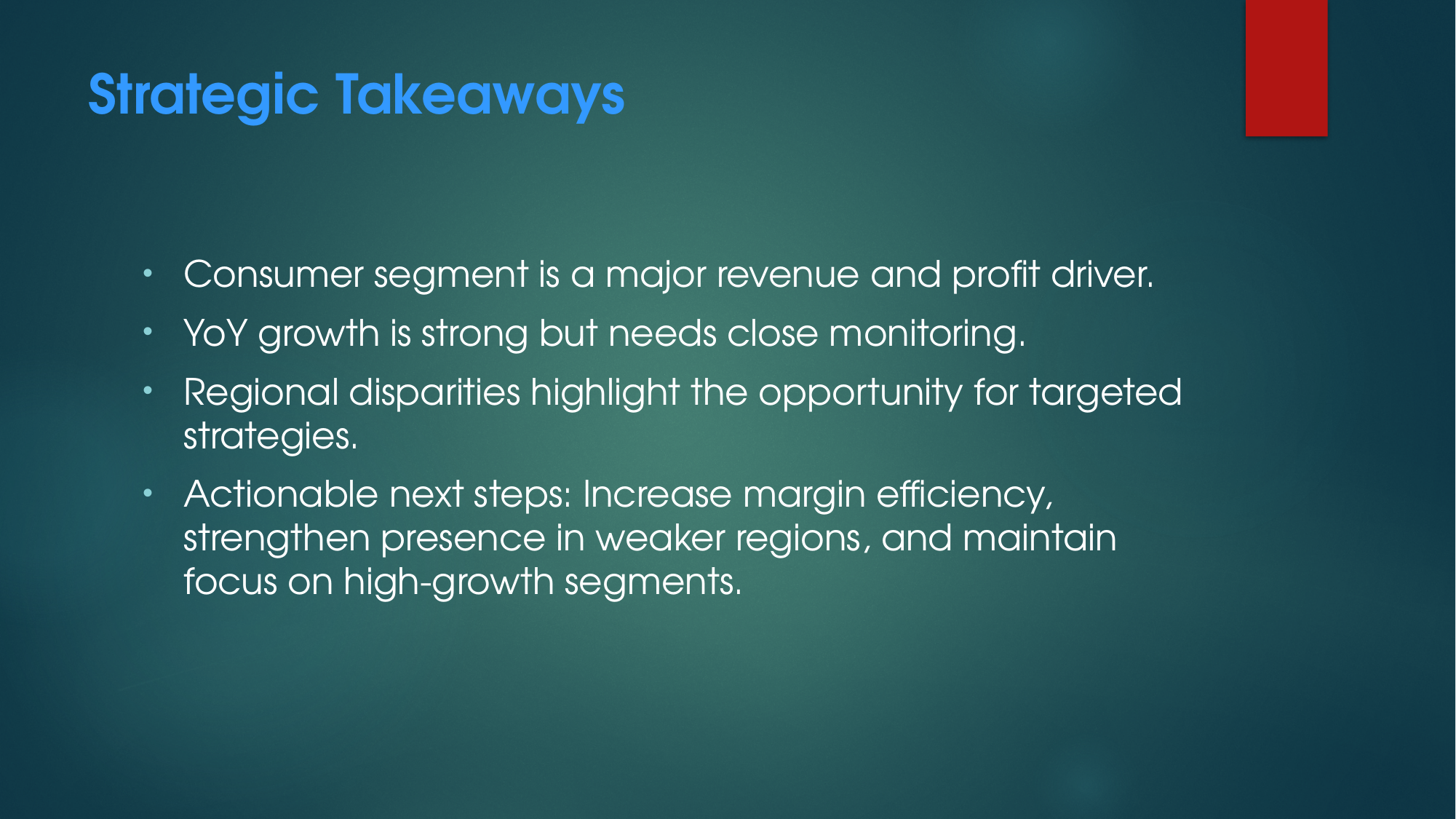

# Strategic Takeaways
Consumer segment is a major revenue and profit driver.
YoY growth is strong but needs close monitoring.
Regional disparities highlight the opportunity for targeted strategies.
Actionable next steps: Increase margin efficiency, strengthen presence in weaker regions, and maintain focus on high-growth segments.